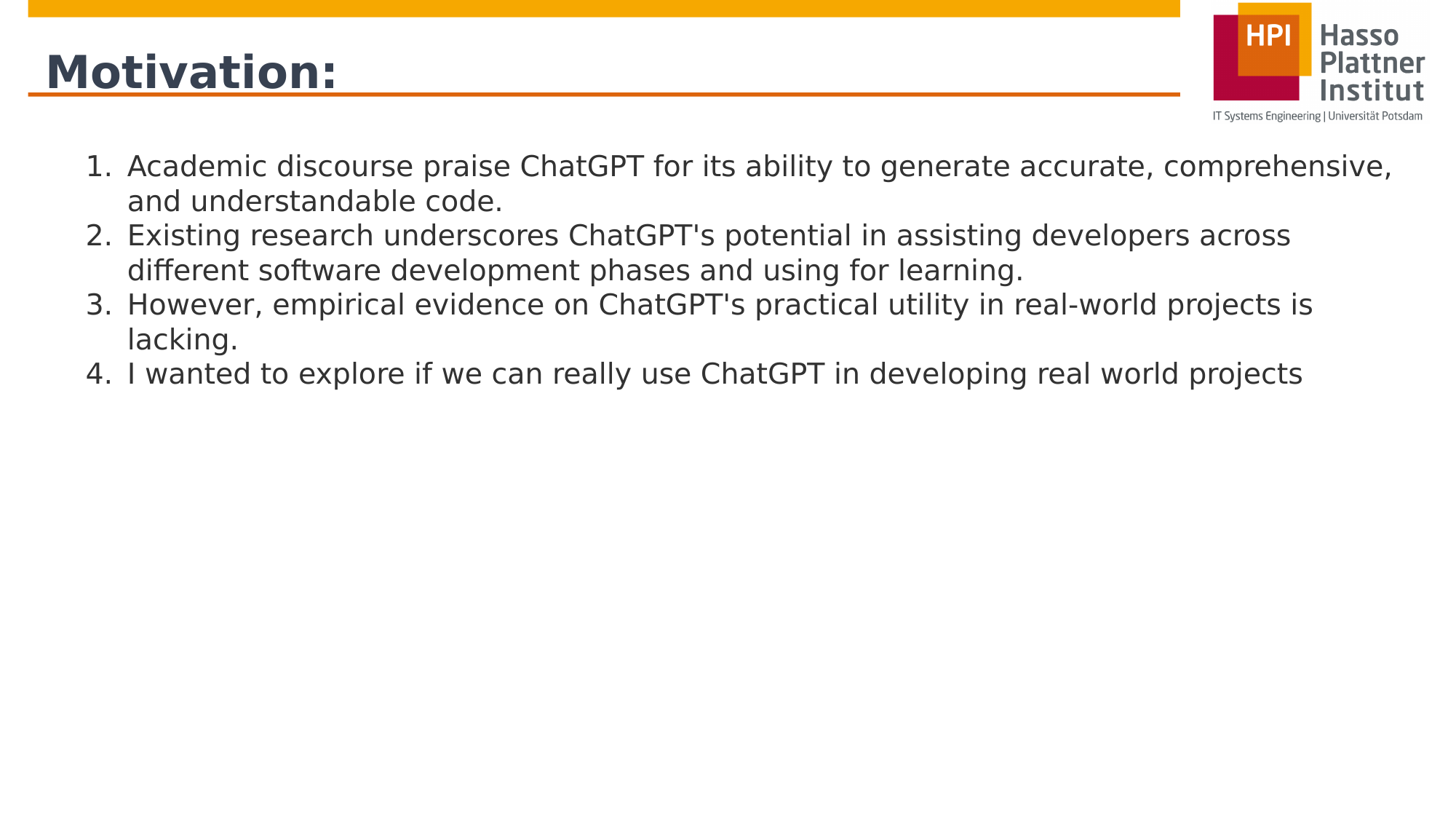

# Motivation:
Academic discourse praise ChatGPT for its ability to generate accurate, comprehensive, and understandable code.
Existing research underscores ChatGPT's potential in assisting developers across different software development phases and using for learning.
However, empirical evidence on ChatGPT's practical utility in real-world projects is lacking.
I wanted to explore if we can really use ChatGPT in developing real world projects